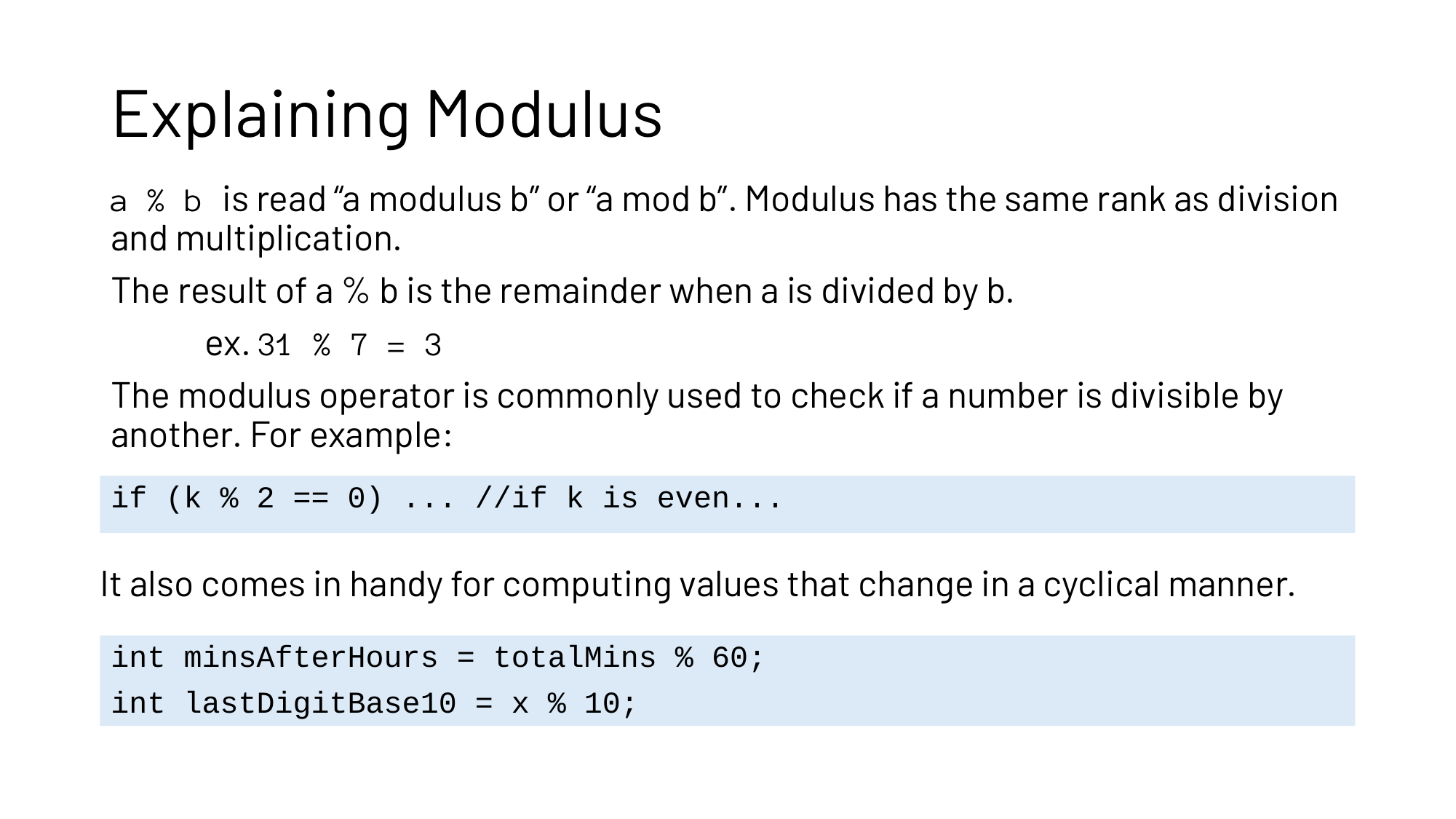

# Explaining Modulus
a % b is read “a modulus b” or “a mod b”. Modulus has the same rank as division and multiplication.
The result of a % b is the remainder when a is divided by b.
	ex. 31 % 7 = 3
The modulus operator is commonly used to check if a number is divisible by another. For example:
if (k % 2 == 0) ... //if k is even...

It also comes in handy for computing values that change in a cyclical manner.
int minsAfterHours = totalMins % 60;
int lastDigitBase10 = x % 10;